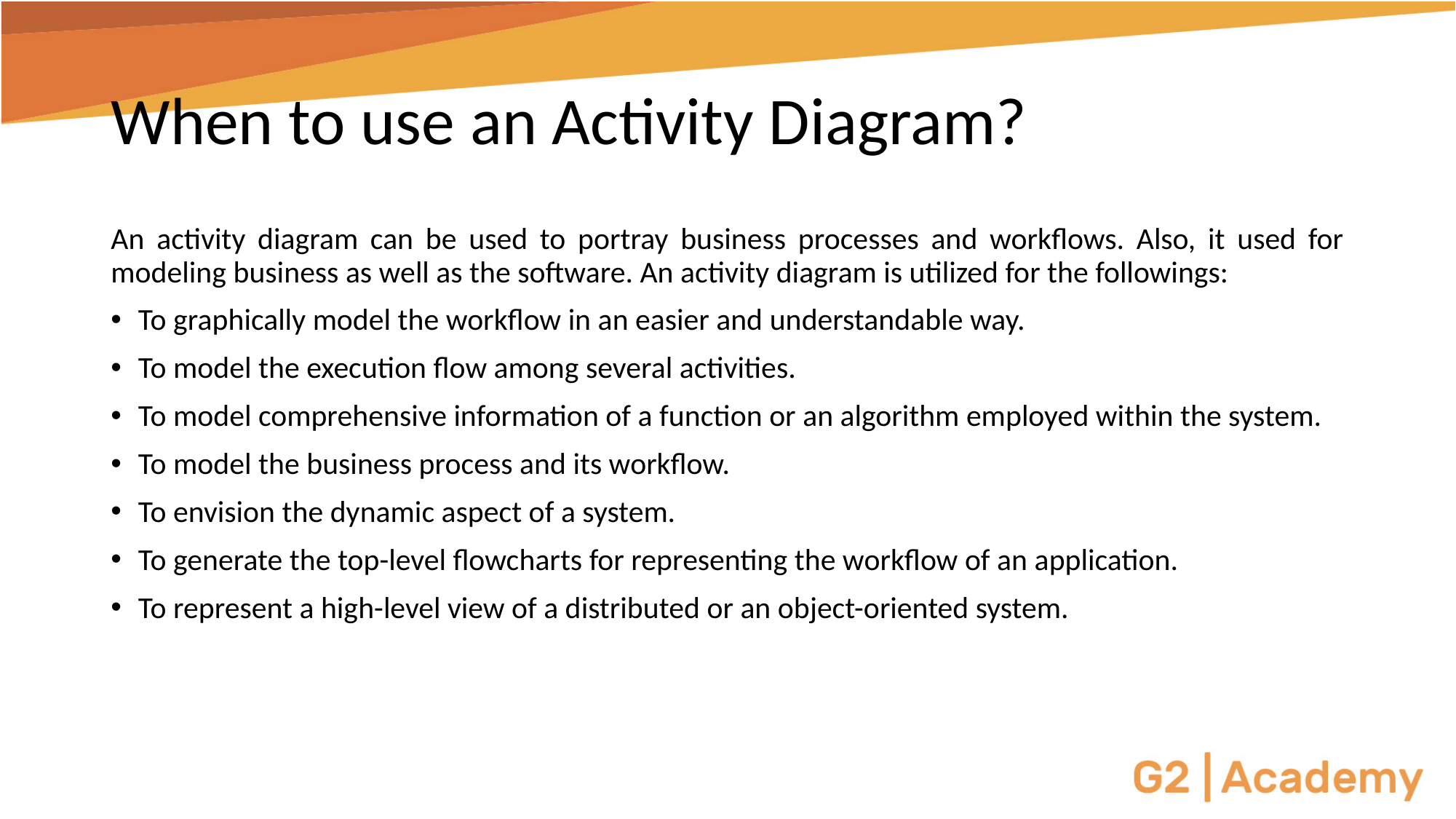

# When to use an Activity Diagram?
An activity diagram can be used to portray business processes and workflows. Also, it used for modeling business as well as the software. An activity diagram is utilized for the followings:
To graphically model the workflow in an easier and understandable way.
To model the execution flow among several activities.
To model comprehensive information of a function or an algorithm employed within the system.
To model the business process and its workflow.
To envision the dynamic aspect of a system.
To generate the top-level flowcharts for representing the workflow of an application.
To represent a high-level view of a distributed or an object-oriented system.